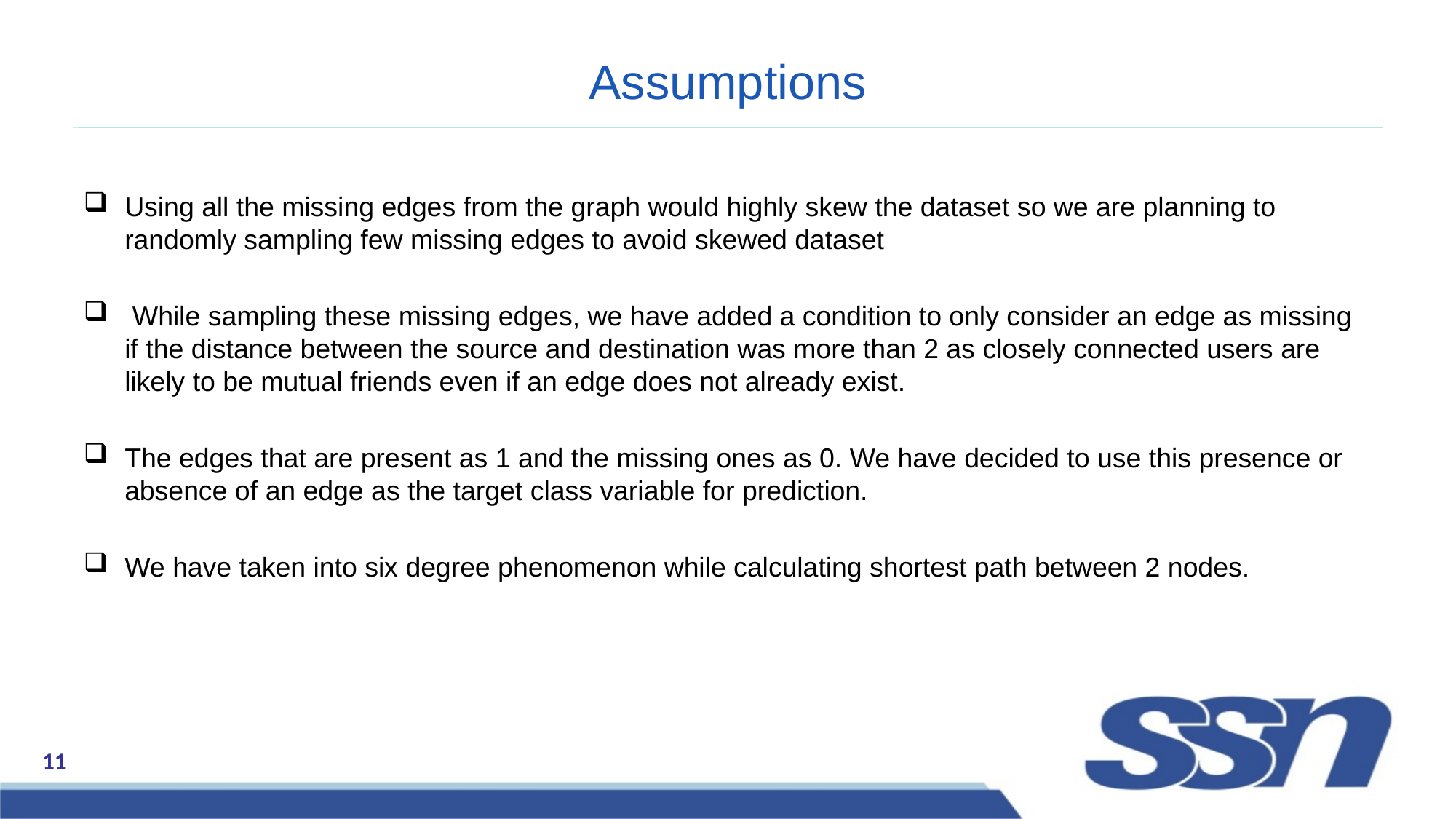

# Assumptions

Using all the missing edges from the graph would highly skew the dataset so we are planning to randomly sampling few missing edges to avoid skewed dataset

 While sampling these missing edges, we have added a condition to only consider an edge as missing if the distance between the source and destination was more than 2 as closely connected users are likely to be mutual friends even if an edge does not already exist.

The edges that are present as 1 and the missing ones as 0. We have decided to use this presence or absence of an edge as the target class variable for prediction.

We have taken into six degree phenomenon while calculating shortest path between 2 nodes.